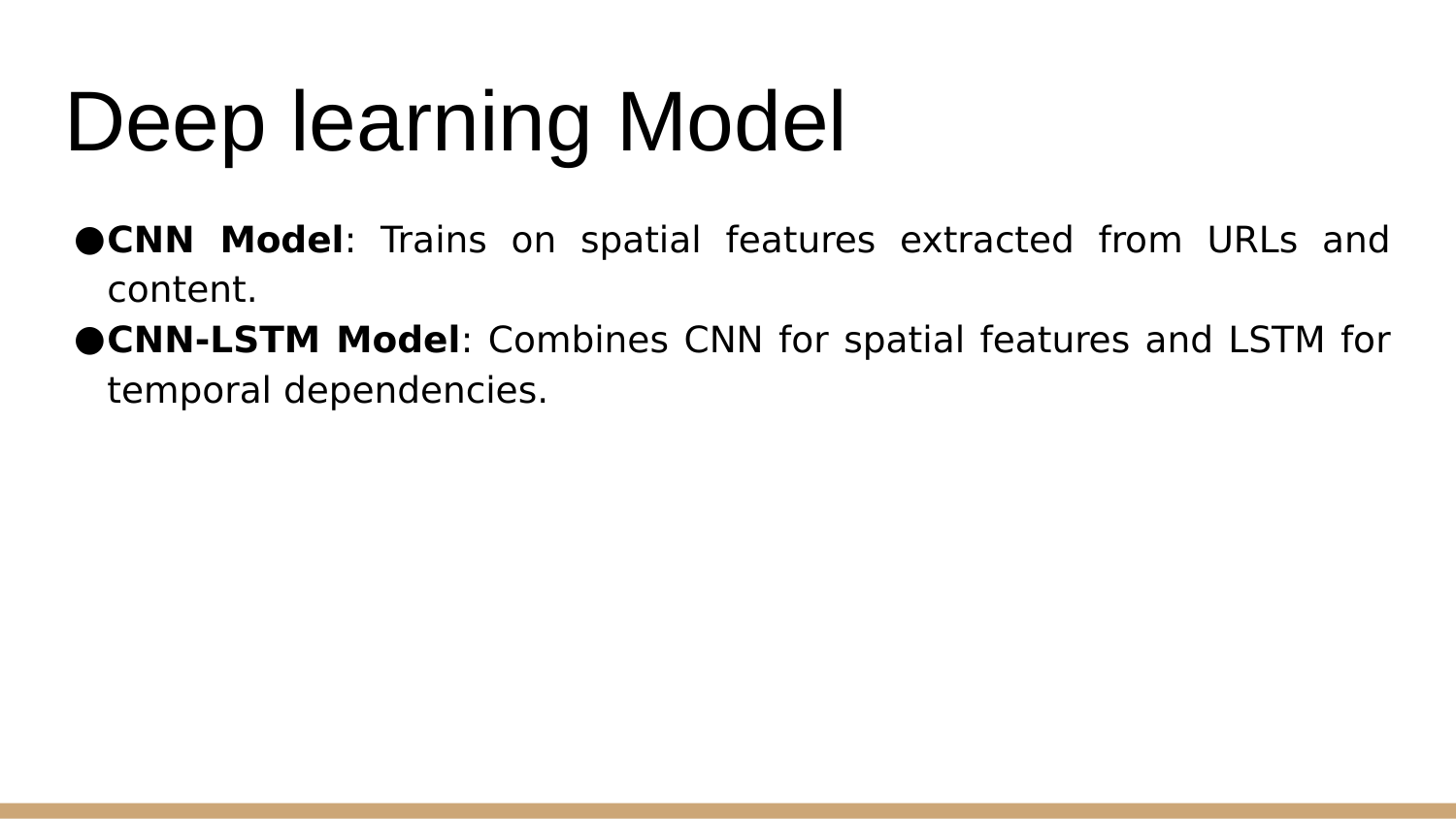

# Deep learning Model
CNN Model: Trains on spatial features extracted from URLs and content.
CNN-LSTM Model: Combines CNN for spatial features and LSTM for temporal dependencies.